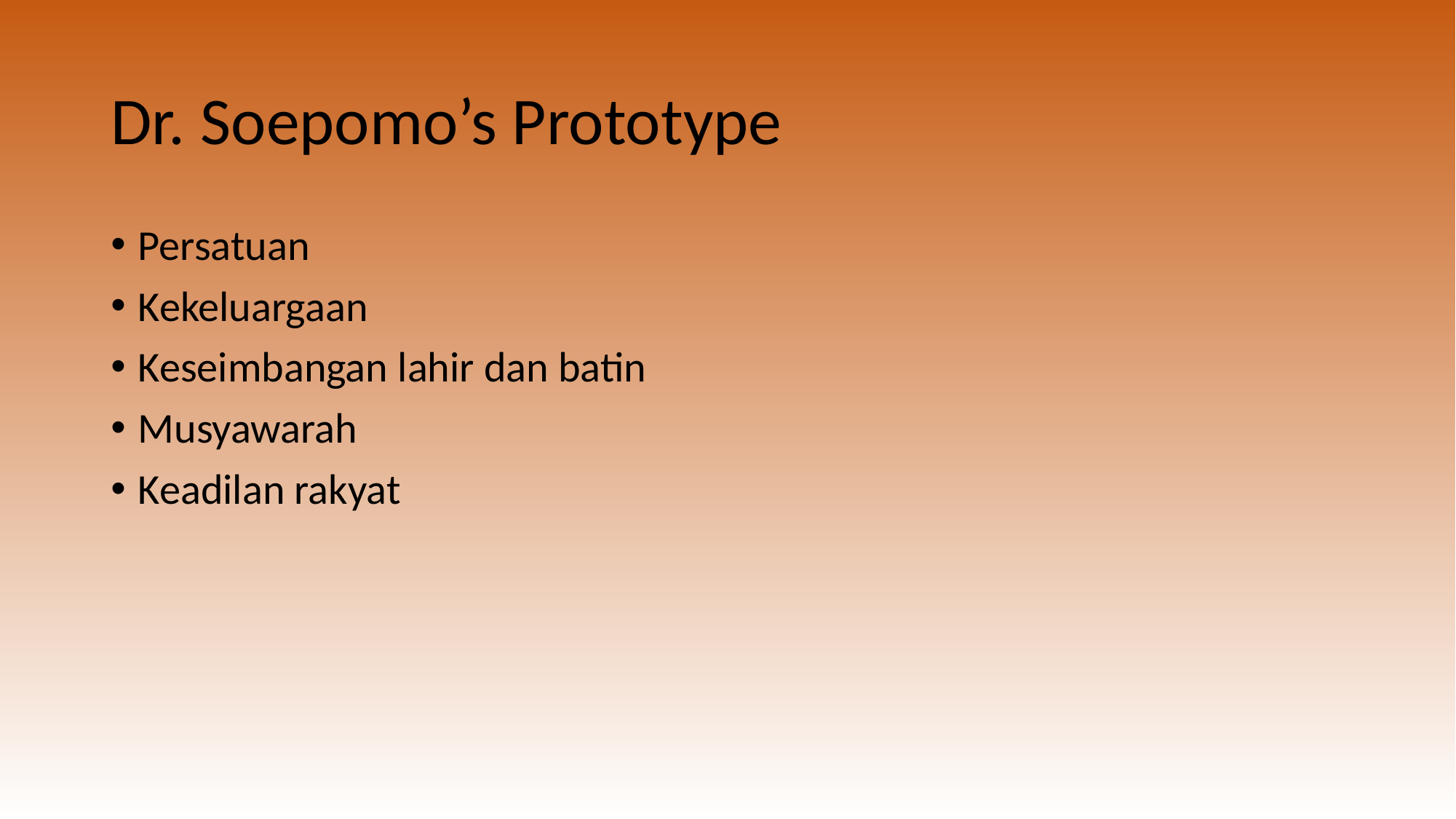

# Dr. Soepomo’s Prototype
Persatuan
Kekeluargaan
Keseimbangan lahir dan batin
Musyawarah
Keadilan rakyat